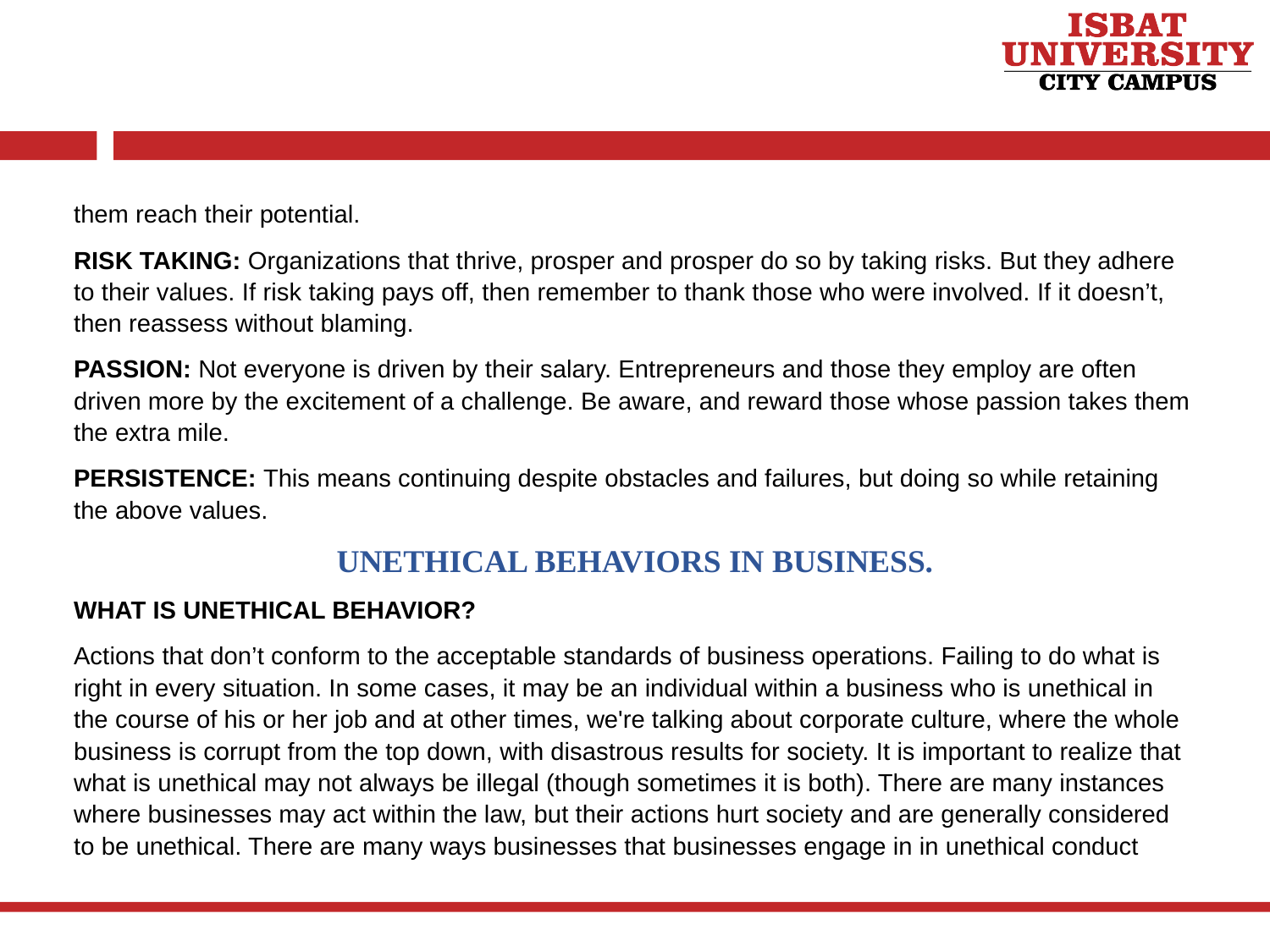

them reach their potential.
RISK TAKING: Organizations that thrive, prosper and prosper do so by taking risks. But they adhere to their values. If risk taking pays off, then remember to thank those who were involved. If it doesn’t, then reassess without blaming.
PASSION: Not everyone is driven by their salary. Entrepreneurs and those they employ are often driven more by the excitement of a challenge. Be aware, and reward those whose passion takes them the extra mile.
PERSISTENCE: This means continuing despite obstacles and failures, but doing so while retaining the above values.
UNETHICAL BEHAVIORS IN BUSINESS.
WHAT IS UNETHICAL BEHAVIOR?
Actions that don’t conform to the acceptable standards of business operations. Failing to do what is right in every situation. In some cases, it may be an individual within a business who is unethical in the course of his or her job and at other times, we're talking about corporate culture, where the whole business is corrupt from the top down, with disastrous results for society. It is important to realize that what is unethical may not always be illegal (though sometimes it is both). There are many instances where businesses may act within the law, but their actions hurt society and are generally considered to be unethical. There are many ways businesses that businesses engage in in unethical conduct